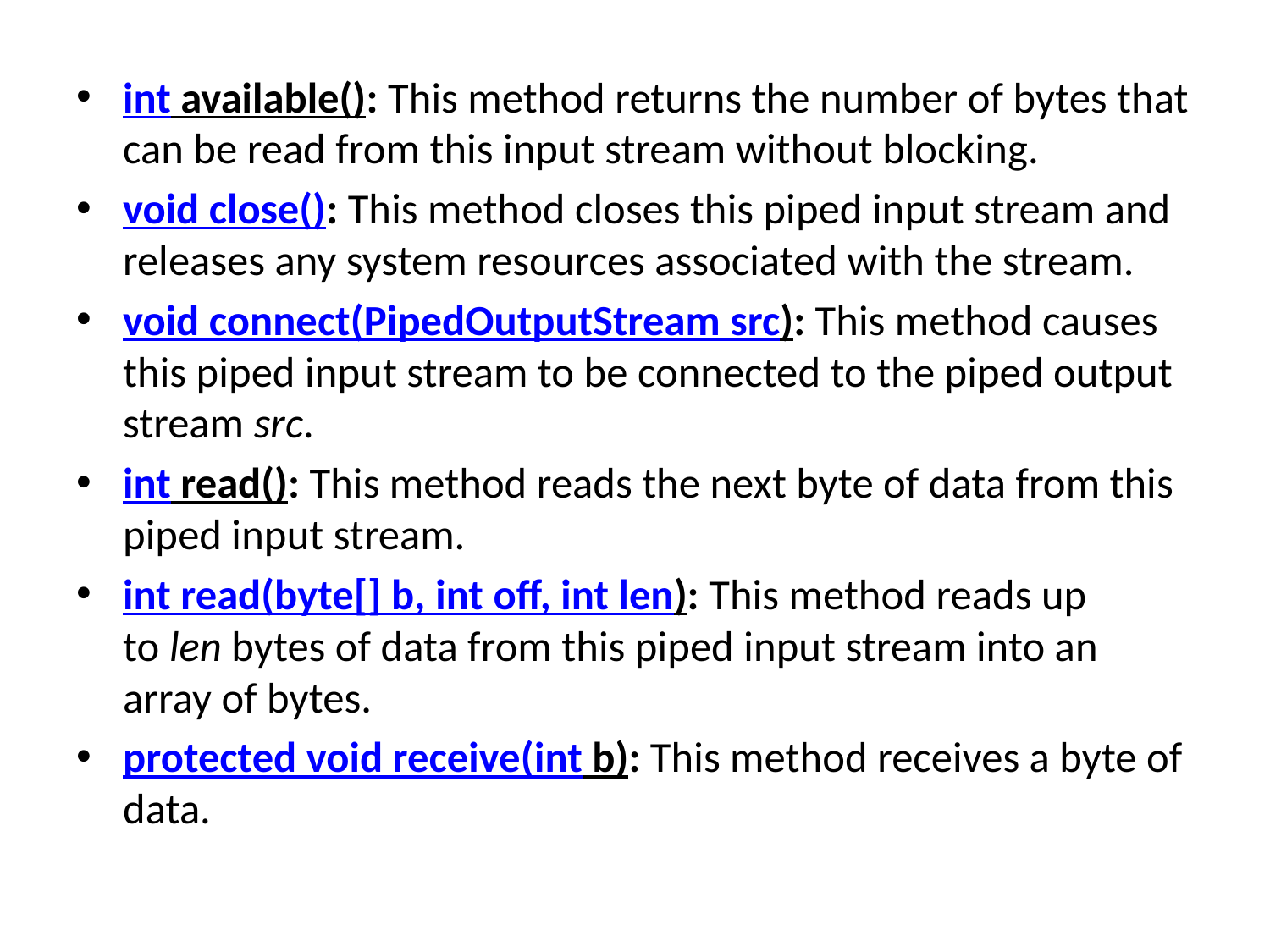

int available(): This method returns the number of bytes that can be read from this input stream without blocking.
void close(): This method closes this piped input stream and releases any system resources associated with the stream.
void connect(PipedOutputStream src): This method causes this piped input stream to be connected to the piped output stream src.
int read(): This method reads the next byte of data from this piped input stream.
int read(byte[] b, int off, int len): This method reads up to len bytes of data from this piped input stream into an array of bytes.
protected void receive(int b): This method receives a byte of data.